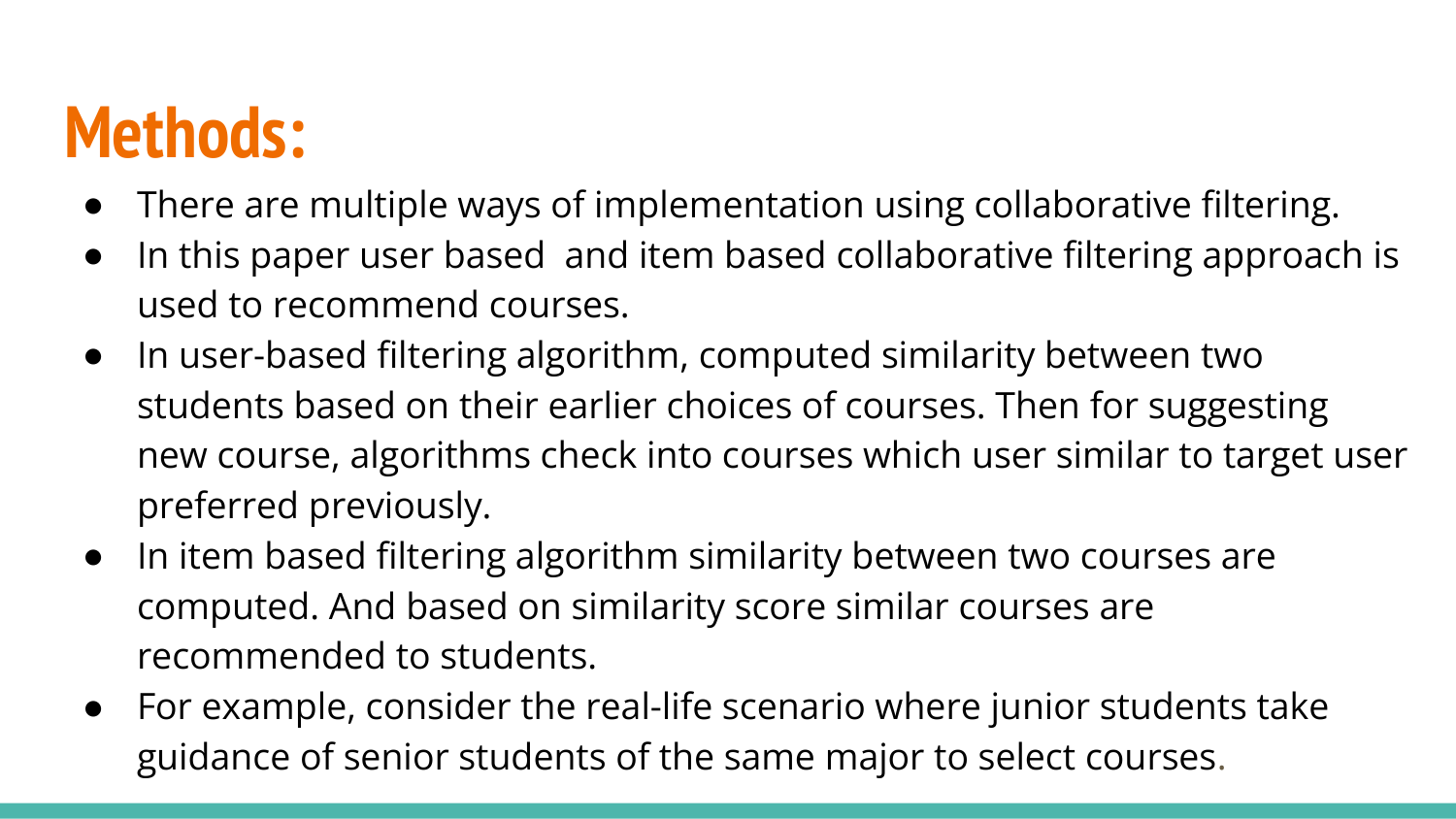

# Methods:
There are multiple ways of implementation using collaborative filtering.
In this paper user based  and item based collaborative filtering approach is used to recommend courses.
In user-based filtering algorithm, computed similarity between two students based on their earlier choices of courses. Then for suggesting new course, algorithms check into courses which user similar to target user preferred previously.
In item based filtering algorithm similarity between two courses are computed. And based on similarity score similar courses are recommended to students.
For example, consider the real-life scenario where junior students take guidance of senior students of the same major to select courses.